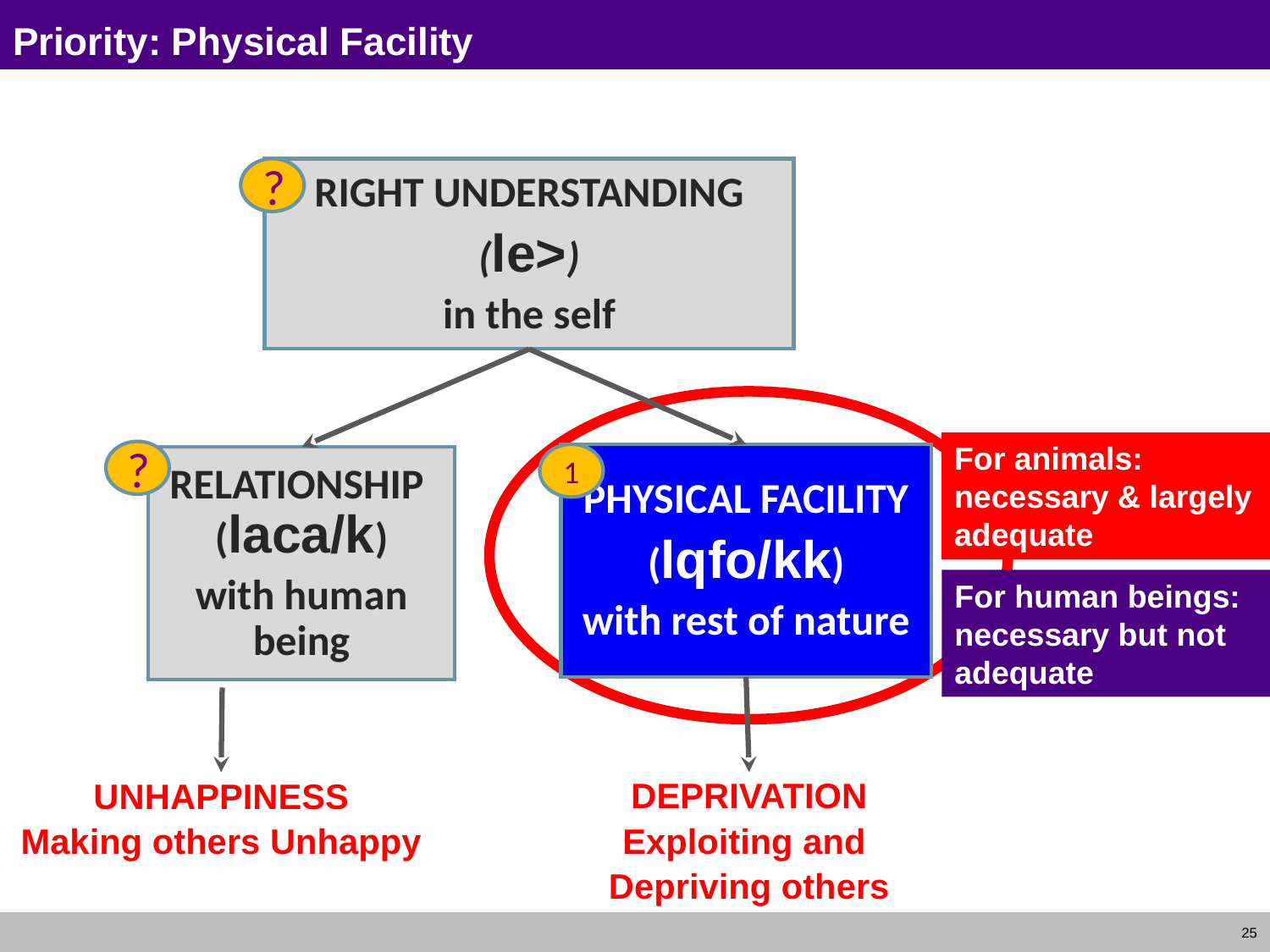

# Priority: Physical Facility
?
RIGHT UNDERSTANDING
(le>)
in the self

For animals: necessary & largely adequate
?
1
PHYSICAL FACILITY
(lqfo/kk)
with rest of nature
RELATIONSHIP  (laca/k)
with human being
For human beings:
necessary but not
adequate
UNHAPPINESS
Making others Unhappy
DEPRIVATION
Exploiting and
Depriving others